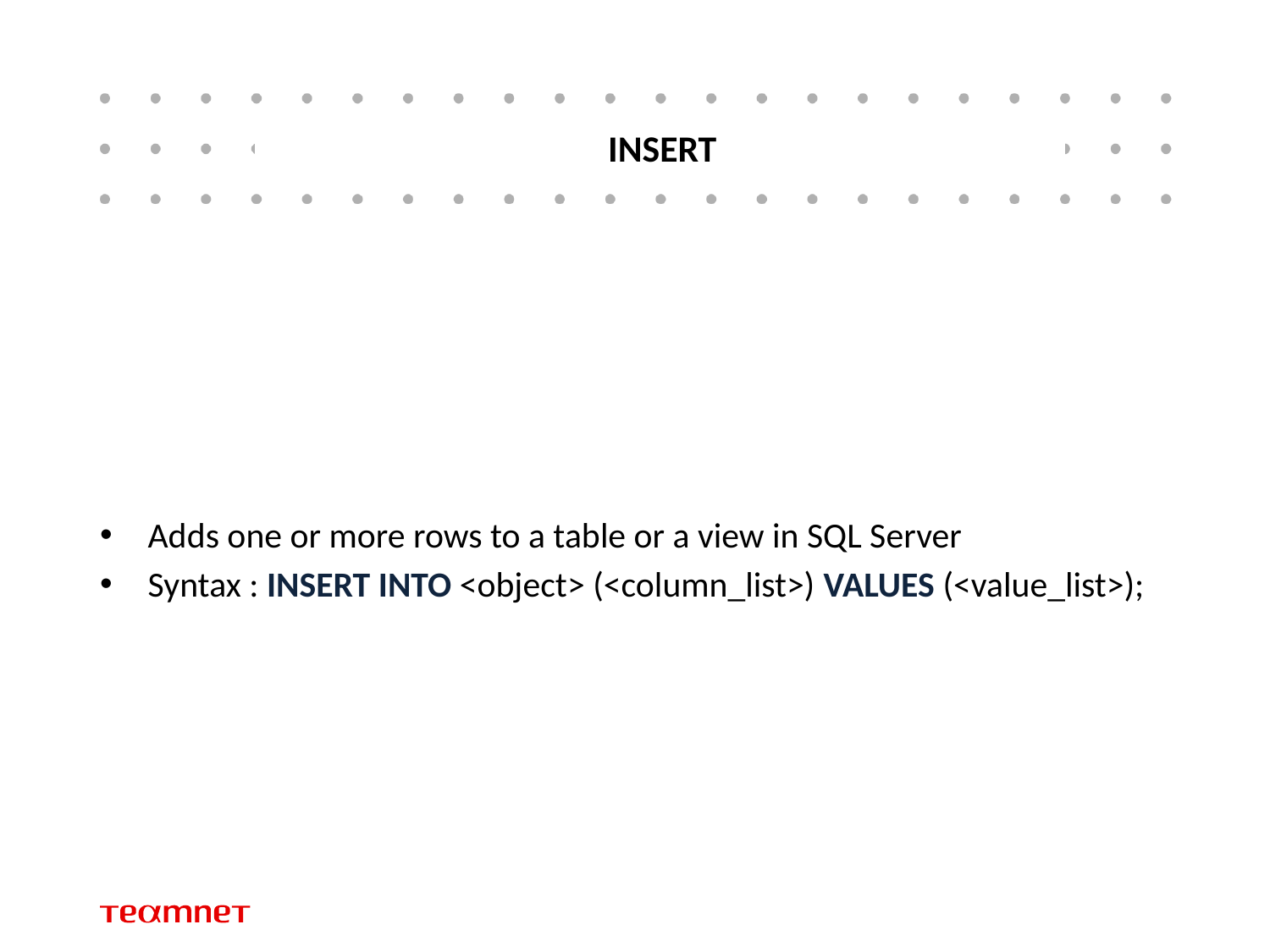

# INSERT
Adds one or more rows to a table or a view in SQL Server
Syntax : INSERT INTO <object> (<column_list>) VALUES (<value_list>);